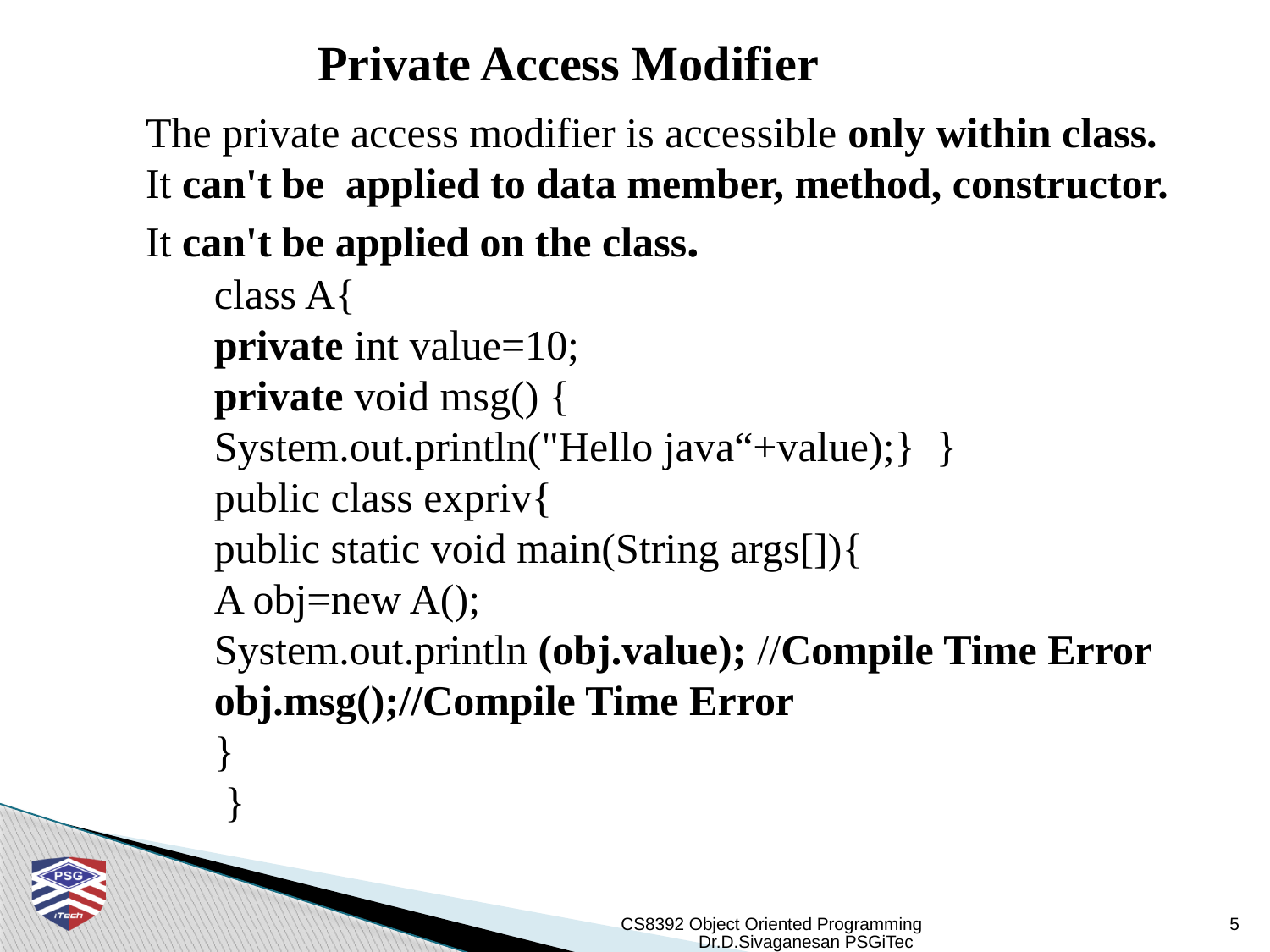

Private Access Modifier
	The private access modifier is accessible only within class. It can't be  applied to data member, method, constructor.
 	It can't be applied on the class.
class A{
private int value=10;
private void msg() {
System.out.println("Hello java“+value);}  }
public class expriv{
public static void main(String args[]){
A obj=new A();
System.out.println (obj.value); //Compile Time Error
obj.msg();//Compile Time Error
}
 }

CS8392 Object Oriented Programming                Dr.D.Sivaganesan PSGiTech / CSE
5